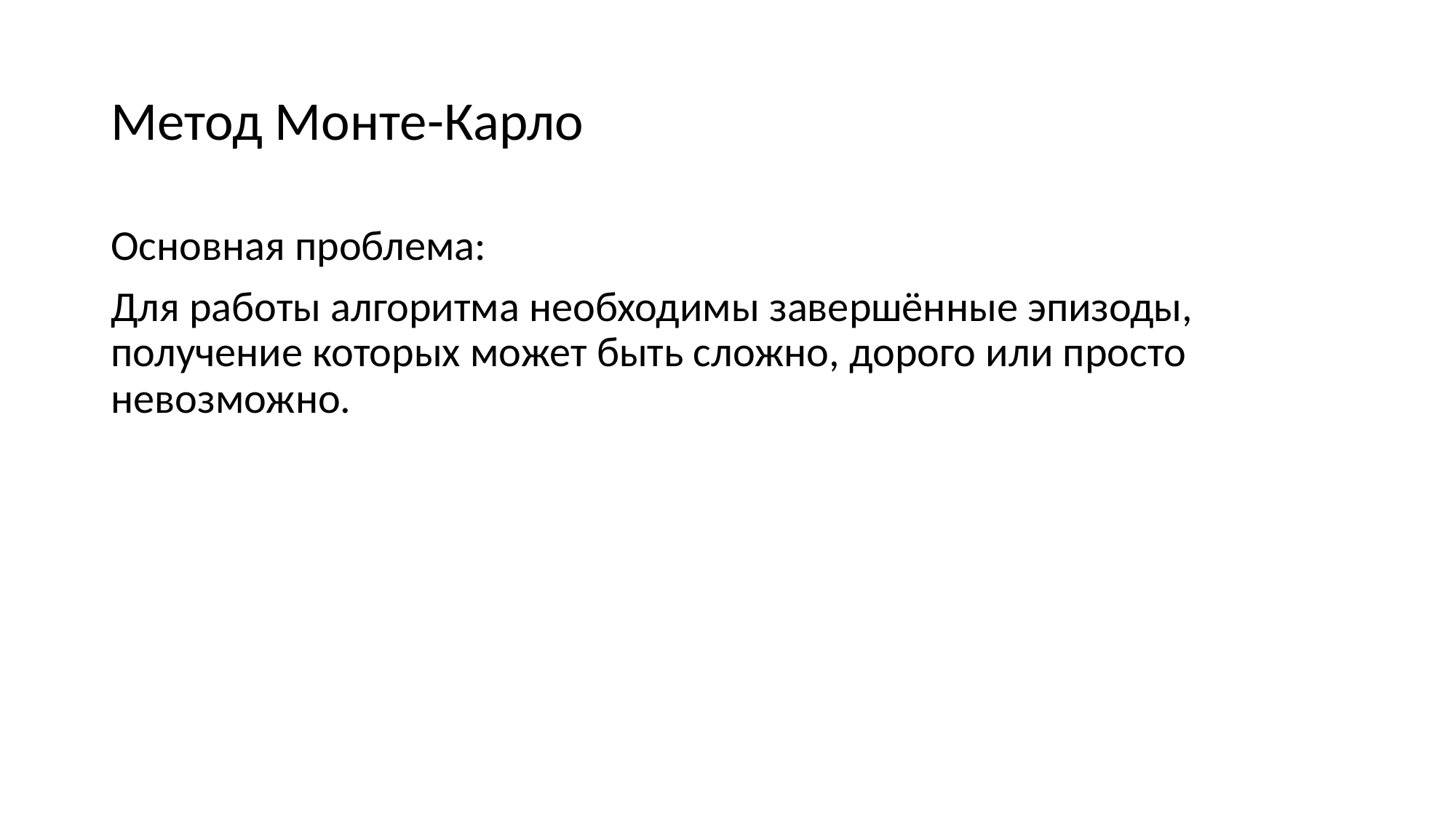

# Метод Монте-Карло
Основная проблема:
Для работы алгоритма необходимы завершённые эпизоды, получение которых может быть сложно, дорого или просто невозможно.